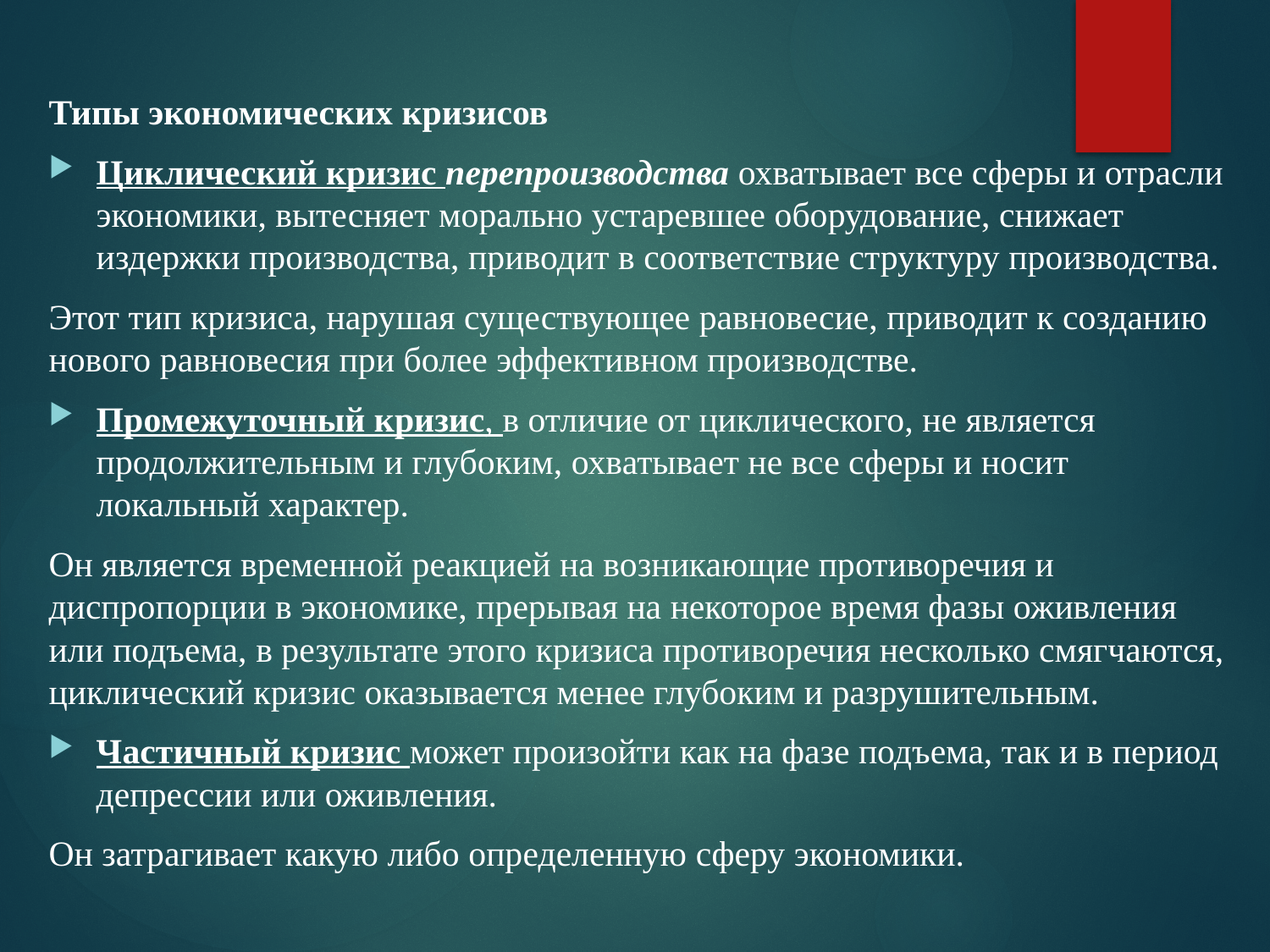

Типы экономических кризисов
Циклический кризис перепроизводства охватывает все сферы и отрасли экономики, вытесняет морально устаревшее оборудование, снижает издержки производства, приводит в соответствие структуру производства.
Этот тип кризиса, нарушая существующее равновесие, приводит к созданию нового равновесия при более эффективном производстве.
Промежуточный кризис, в отличие от циклического, не является продолжительным и глубоким, охватывает не все сферы и носит локальный характер.
Он является временной реакцией на возникающие противоречия и диспропорции в экономике, прерывая на некоторое время фазы оживления или подъема, в результате этого кризиса противоречия несколько смягчаются, циклический кризис оказывается менее глубоким и разрушительным.
Частичный кризис может произойти как на фазе подъема, так и в период депрессии или оживления.
Он затрагивает какую либо определенную сферу экономики.